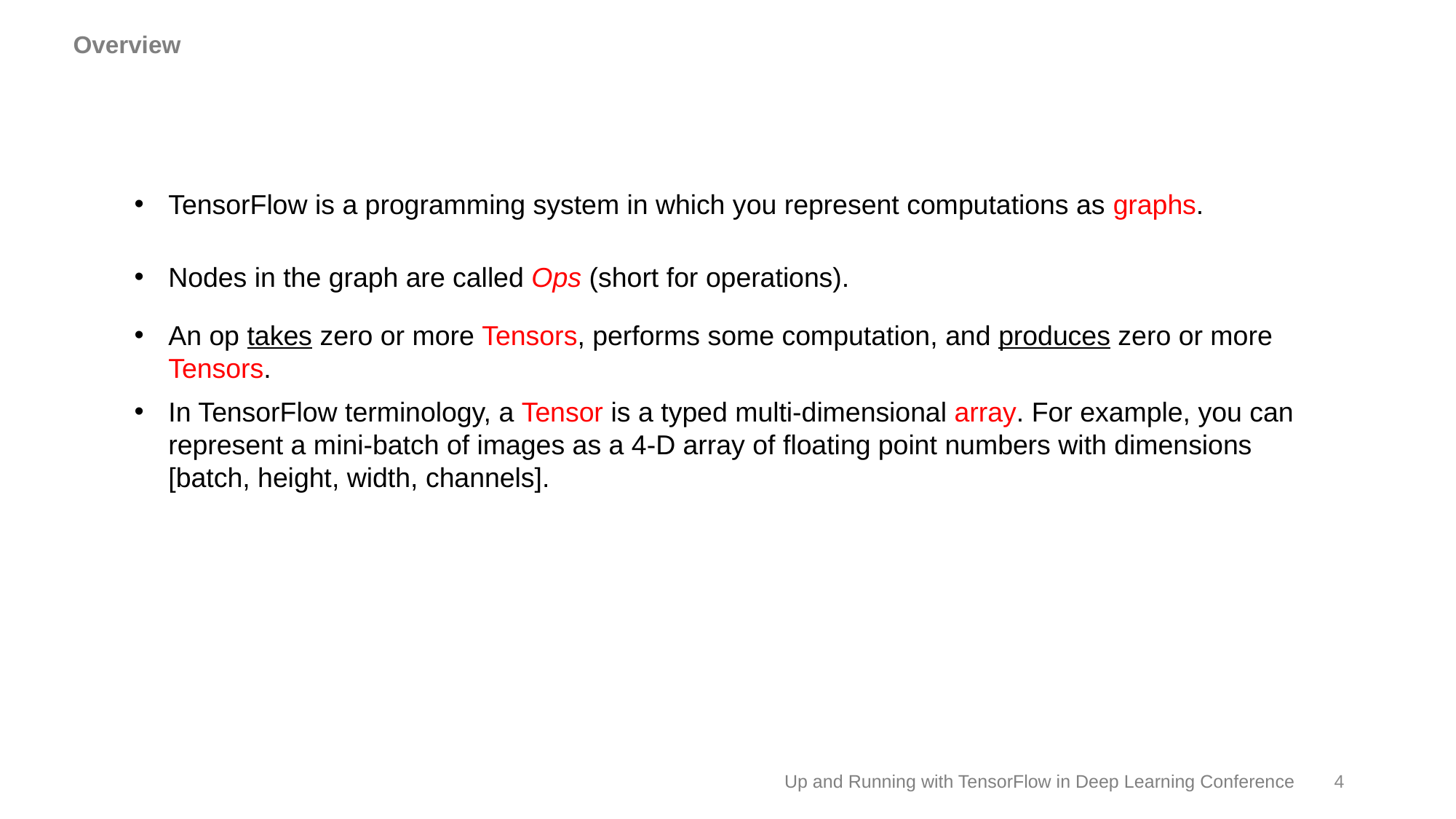

Overview
# TensorFlow is a programming system in which you represent computations as graphs.
Nodes in the graph are called Ops (short for operations).
An op takes zero or more Tensors, performs some computation, and produces zero or more Tensors.
In TensorFlow terminology, a Tensor is a typed multi-dimensional array. For example, you can represent a mini-batch of images as a 4-D array of floating point numbers with dimensions [batch, height, width, channels].
4
Up and Running with TensorFlow in Deep Learning Conference